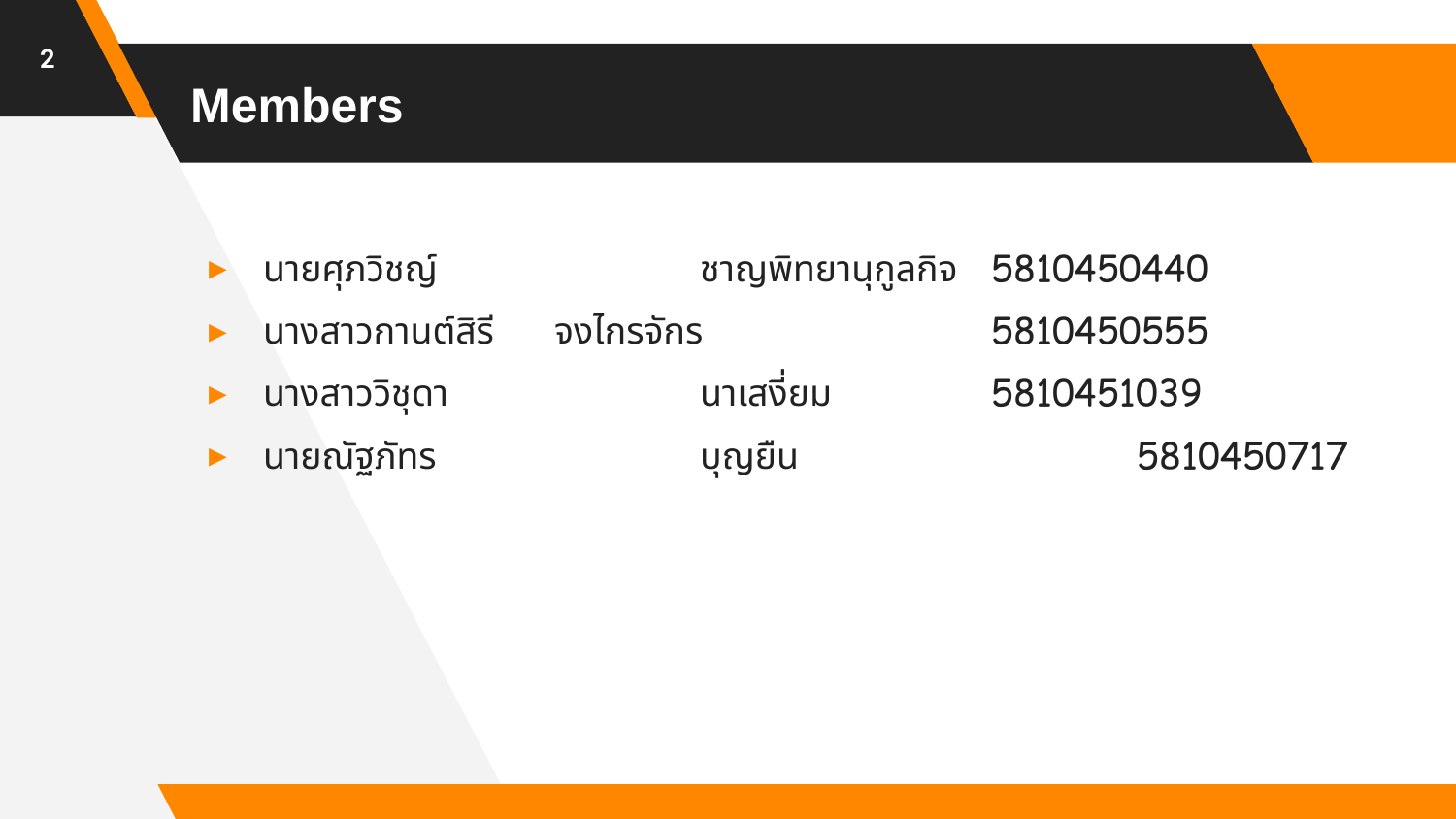

2
# Members
นายศุภวิชญ์ 		ชาญพิทยานุกูลกิจ 	5810450440
นางสาวกานต์สิรี 	จงไกรจักร 		5810450555
นางสาววิชุดา 		นาเสงี่ยม 		5810451039
นายณัฐภัทร 		บุญยืน 			5810450717